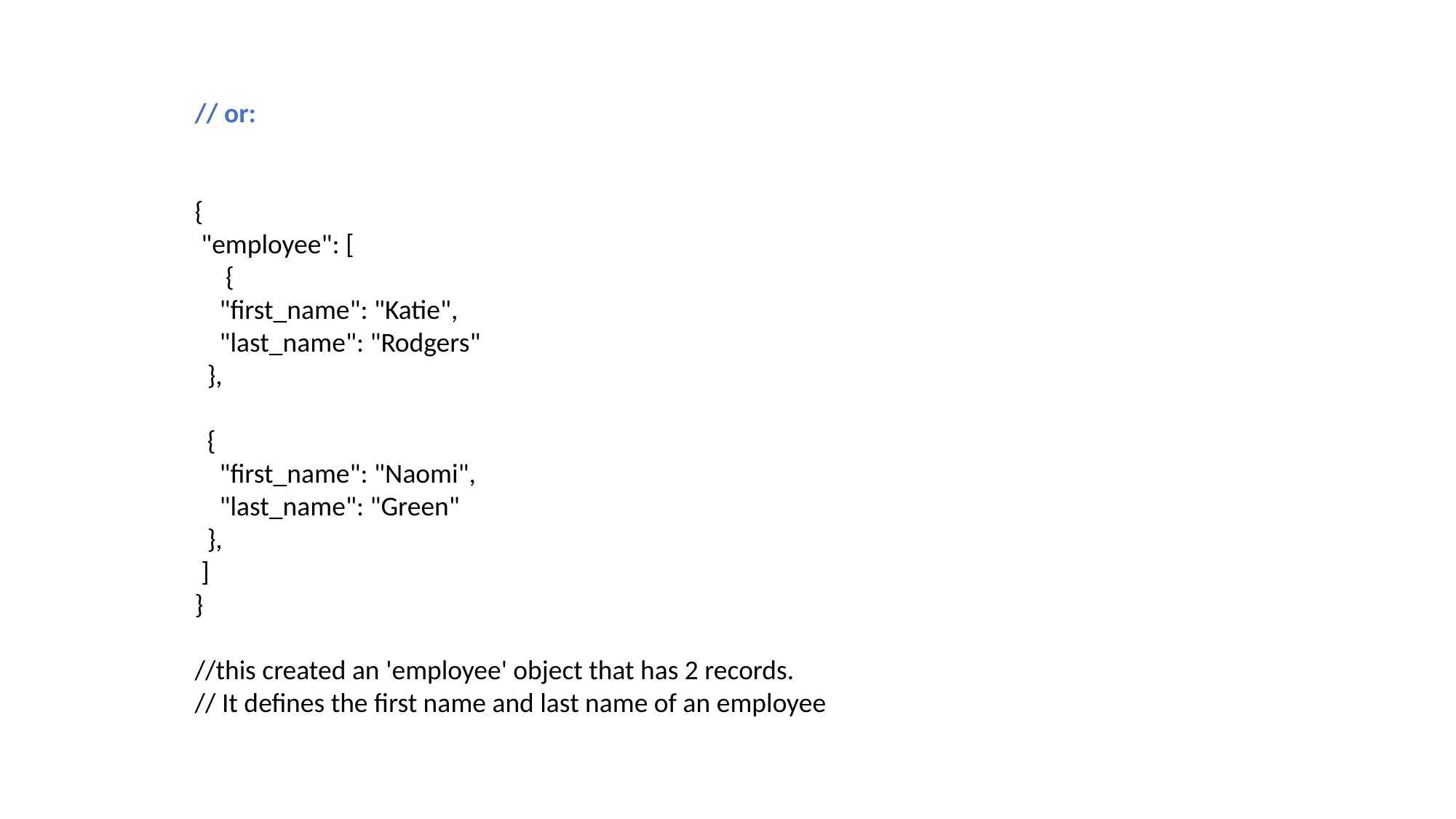

// or:

{
 "employee": [
     {
    "first_name": "Katie",
    "last_name": "Rodgers"
  },

  {
    "first_name": "Naomi",
    "last_name": "Green"
  },
 ]
}

//this created an 'employee' object that has 2 records.
// It defines the first name and last name of an employee